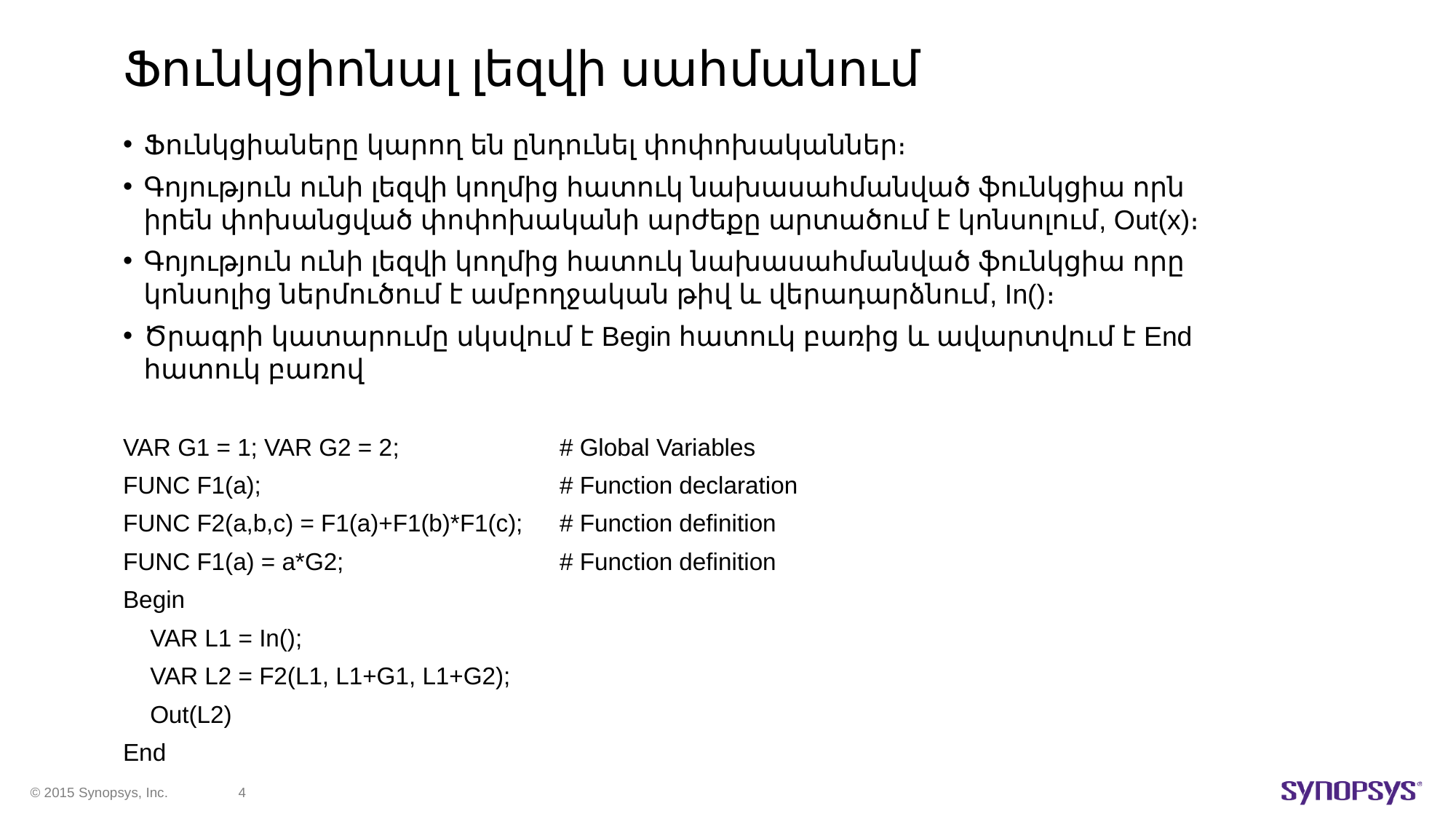

# Ֆունկցիոնալ լեզվի սահմանում
Ֆունկցիաները կարող են ընդունել փոփոխականներ։
Գոյություն ունի լեզվի կողմից հատուկ նախասահմանված ֆունկցիա որն իրեն փոխանցված փոփոխականի արժեքը արտածում է կոնսոլում, Out(x)։
Գոյություն ունի լեզվի կողմից հատուկ նախասահմանված ֆունկցիա որը կոնսոլից ներմուծում է ամբողջական թիվ և վերադարձնում, In()։
Ծրագրի կատարումը սկսվում է Begin հատուկ բառից և ավարտվում է End հատուկ բառով

VAR G1 = 1; VAR G2 = 2;		# Global Variables
FUNC F1(a);			# Function declaration
FUNC F2(a,b,c) = F1(a)+F1(b)*F1(c);	# Function definition
FUNC F1(a) = a*G2;		# Function definition
Begin
    VAR L1 = In();
    VAR L2 = F2(L1, L1+G1, L1+G2);
    Out(L2)
End